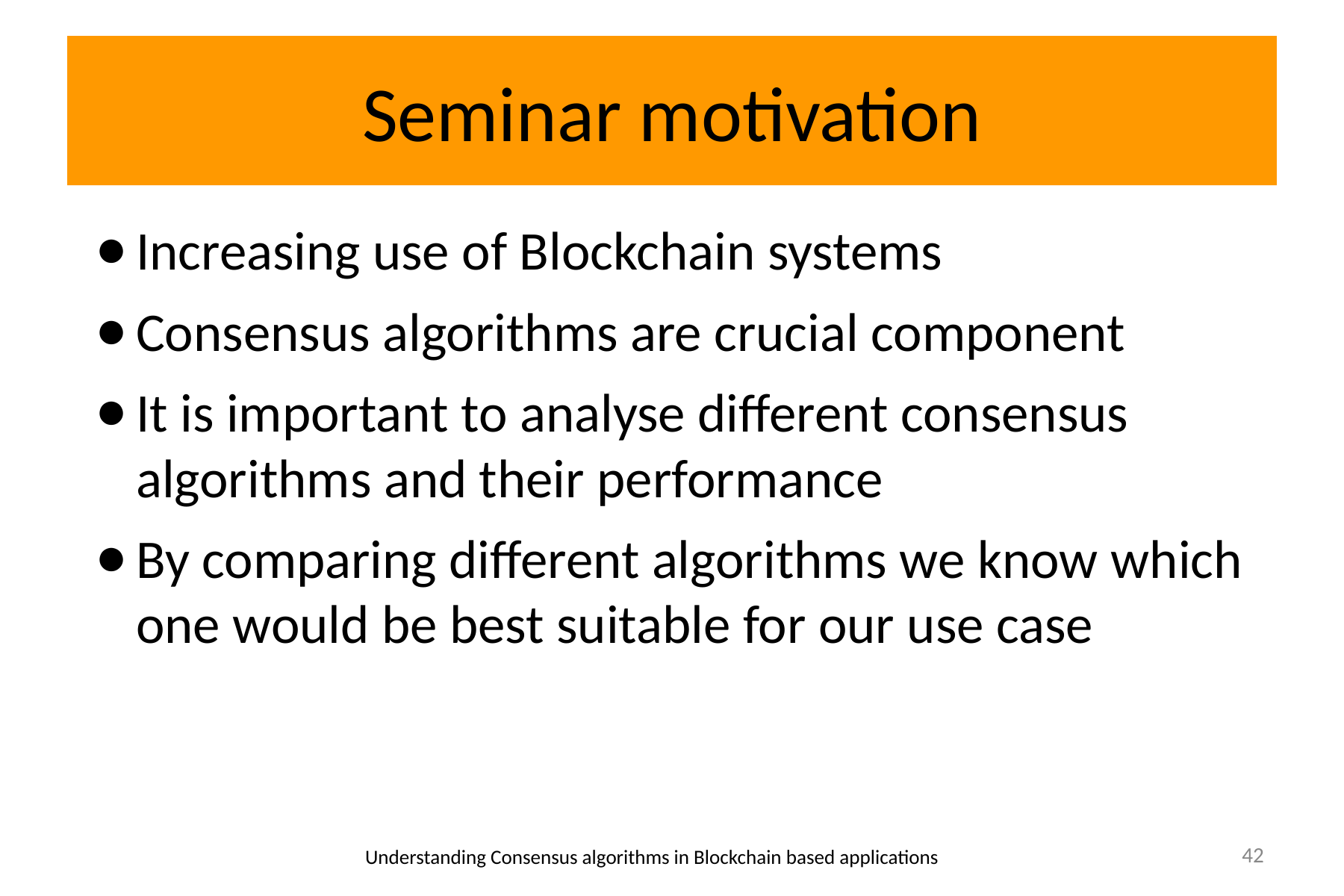

# Seminar motivation
Increasing use of Blockchain systems
Consensus algorithms are crucial component
It is important to analyse different consensus algorithms and their performance
By comparing different algorithms we know which one would be best suitable for our use case
Understanding Consensus algorithms in Blockchain based applications
42